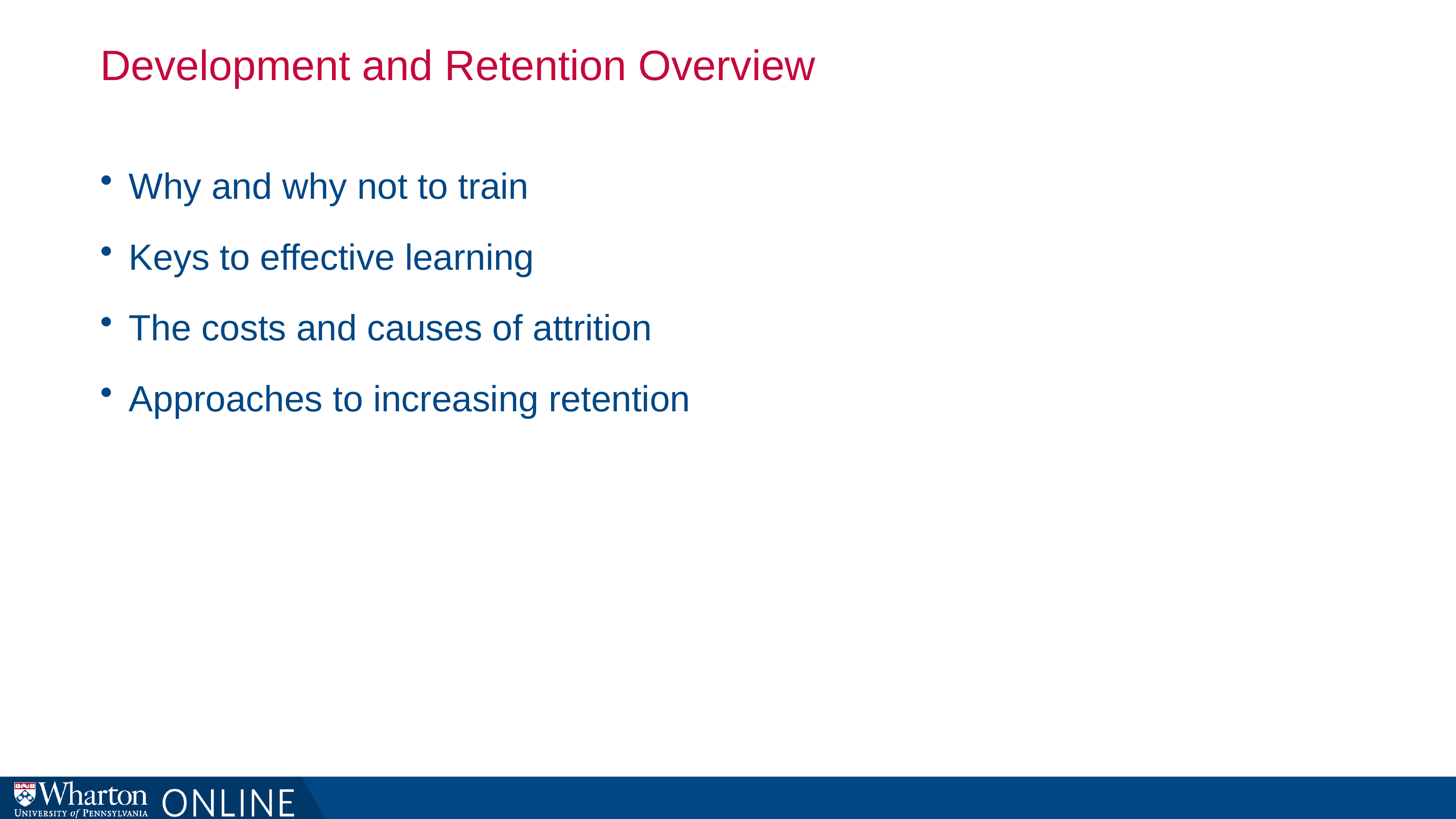

# Development and Retention Overview
Why and why not to train
Keys to effective learning
The costs and causes of attrition
Approaches to increasing retention